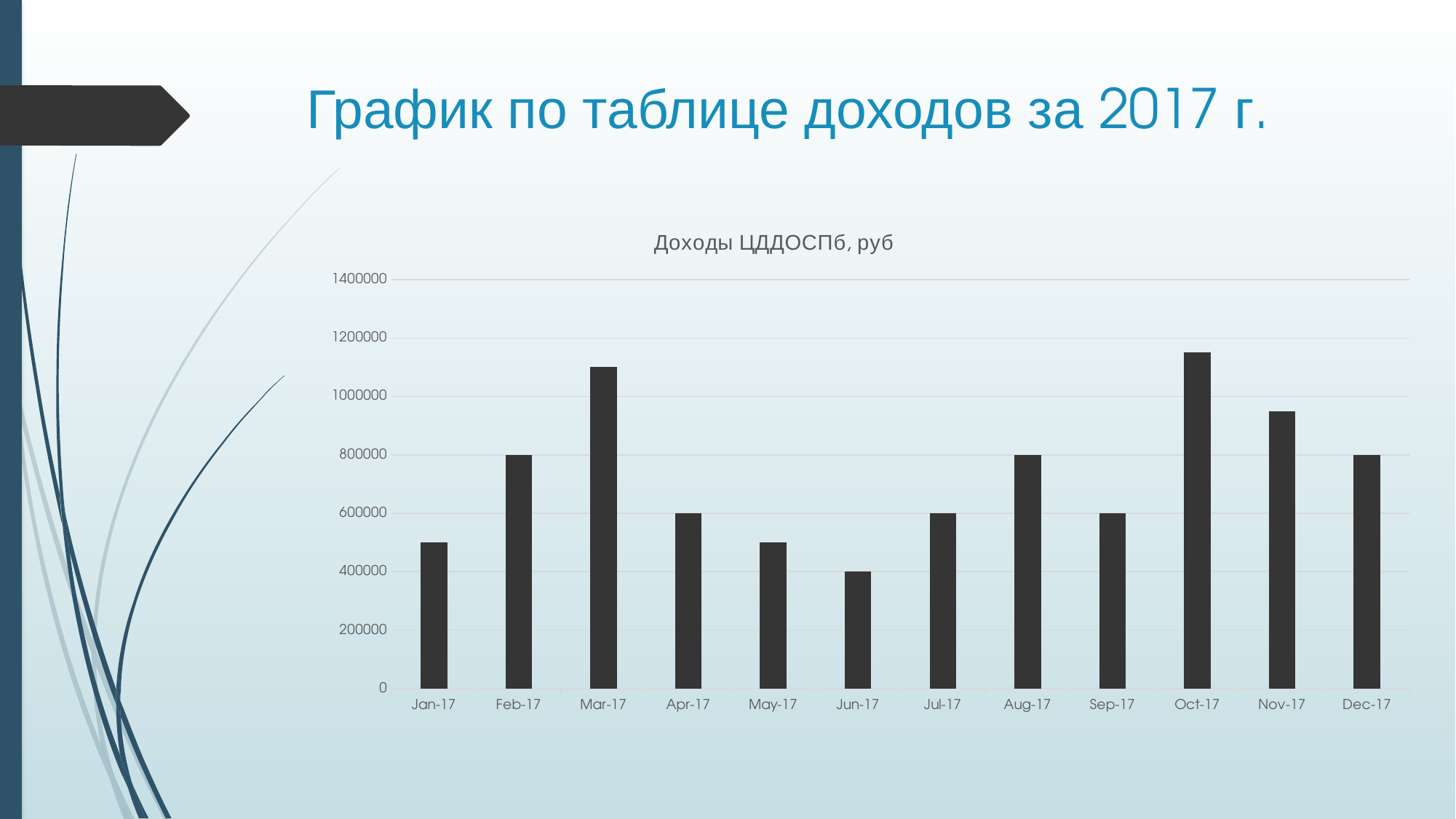

# График по таблице доходов за 2017 г.

### Chart: Доходы ЦДДОСПб, руб

| Category |  |
|---|---|
| 42736 | 500000.0 |
| 42767 | 800000.0 |
| 42795 | 1100000.0 |
| 42826 | 600000.0 |
| 42856 | 500000.0 |
| 42887 | 400000.0 |
| 42917 | 600000.0 |
| 42948 | 800000.0 |
| 42979 | 600000.0 |
| 43009 | 1150000.0 |
| 43040 | 950000.0 |
| 43070 | 800000.0 |